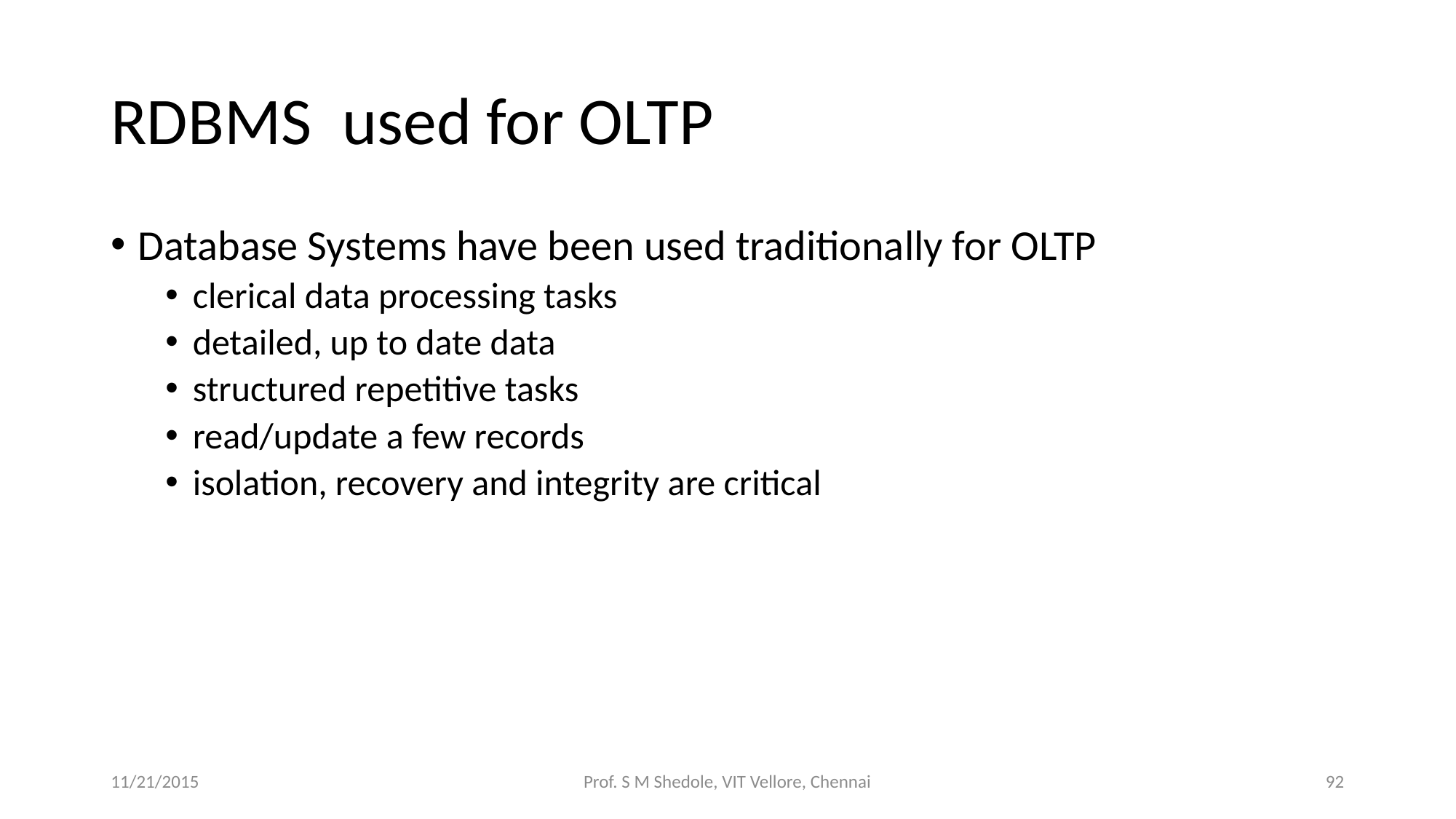

# RDBMS  used for OLTP
Database Systems have been used traditionally for OLTP
clerical data processing tasks
detailed, up to date data
structured repetitive tasks
read/update a few records
isolation, recovery and integrity are critical

11/21/2015
Prof. S M Shedole, VIT Vellore, Chennai
92